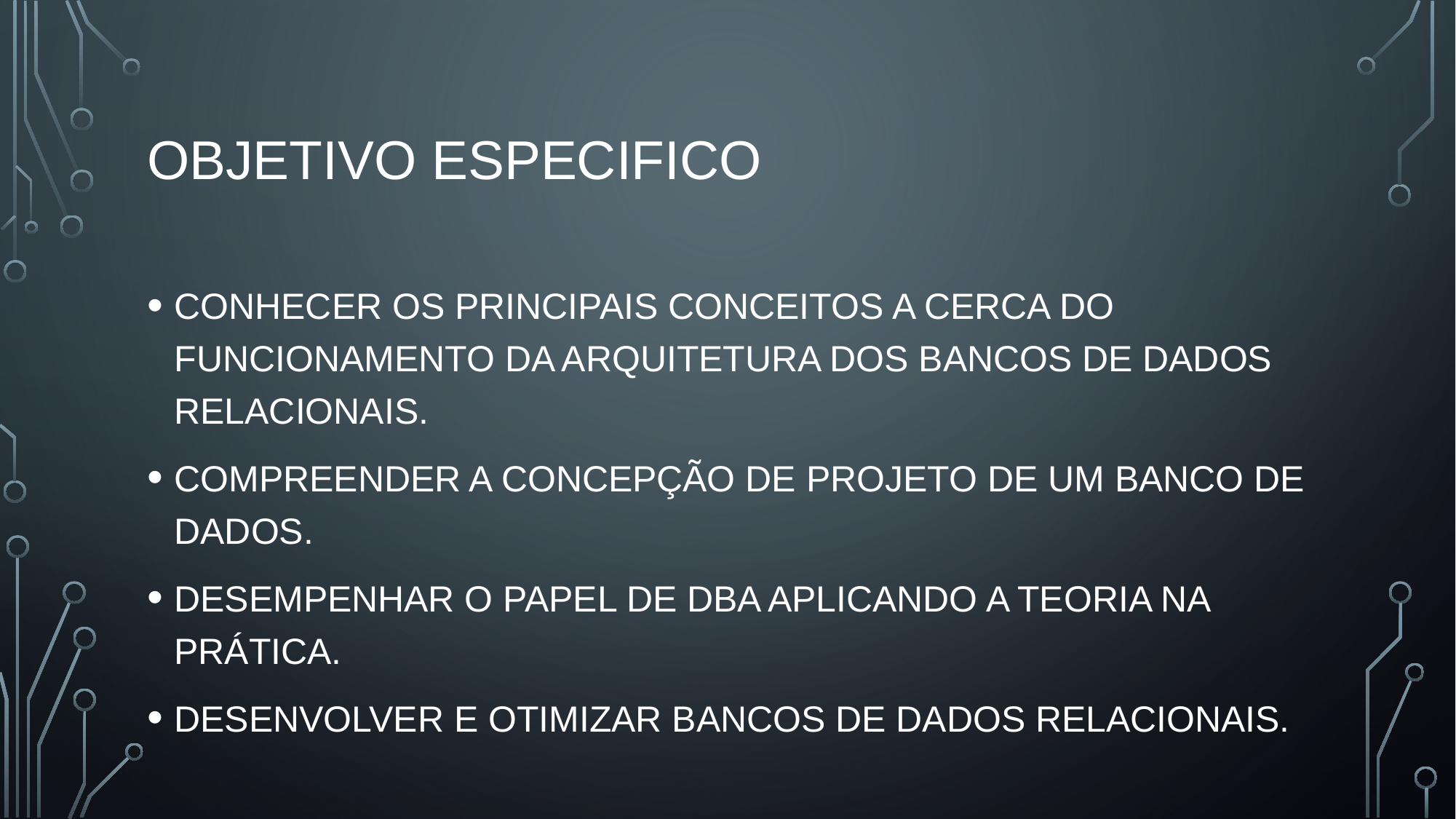

# Objetivo especifico
CONHECER OS PRINCIPAIS CONCEITOS A CERCA DO FUNCIONAMENTO DA ARQUITETURA DOS BANCOS DE DADOS RELACIONAIS.
COMPREENDER A CONCEPÇÃO DE PROJETO DE UM BANCO DE DADOS.
DESEMPENHAR O PAPEL DE DBA APLICANDO A TEORIA NA PRÁTICA.
DESENVOLVER E OTIMIZAR BANCOS DE DADOS RELACIONAIS.